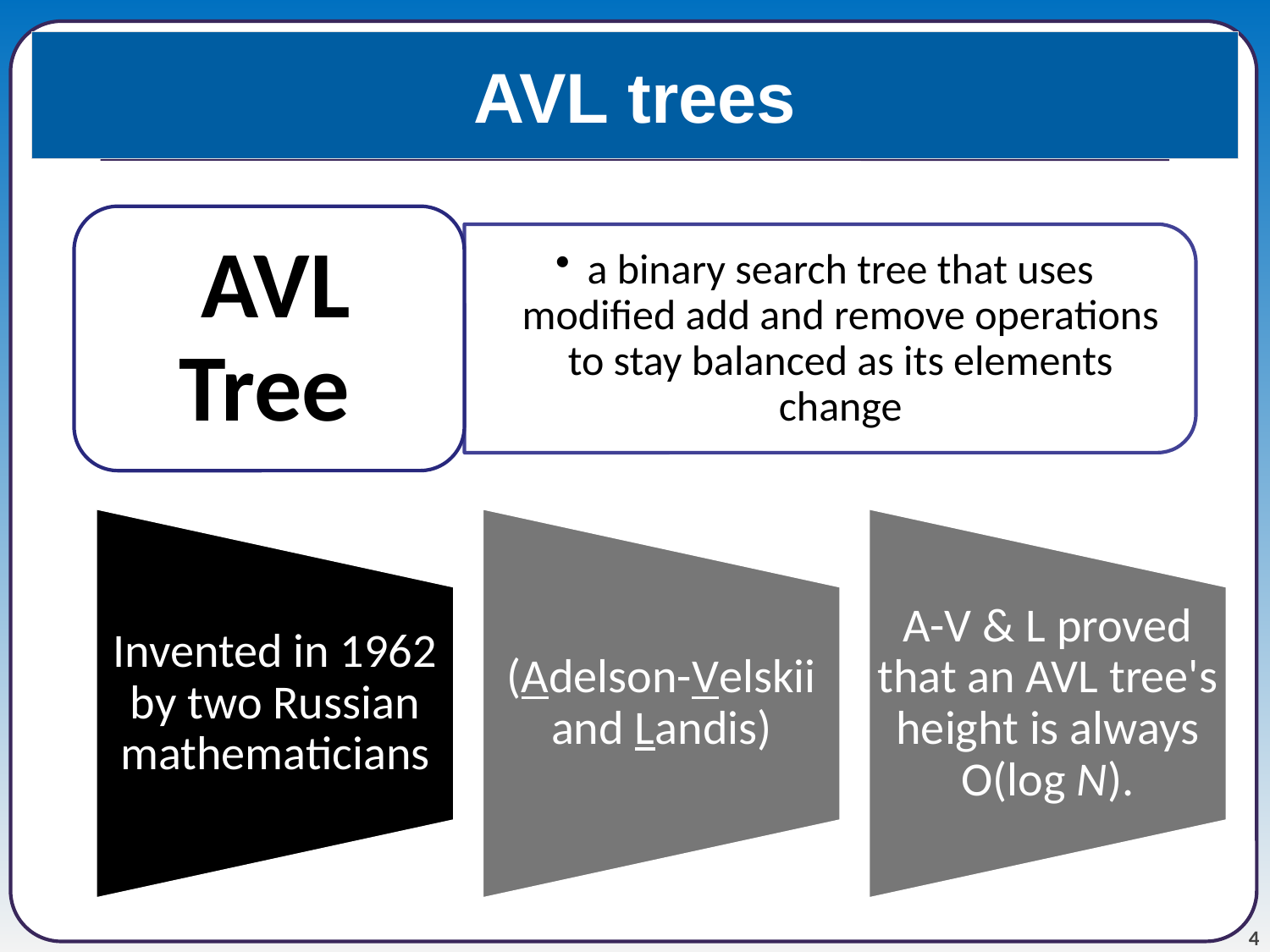

# AVL trees
a binary search tree that uses modified add and remove operations to stay balanced as its elements change
AVL Tree
Invented in 1962 by two Russian mathematicians
(Adelson-Velskii and Landis)
A-V & L proved that an AVL tree's height is always O(log N).